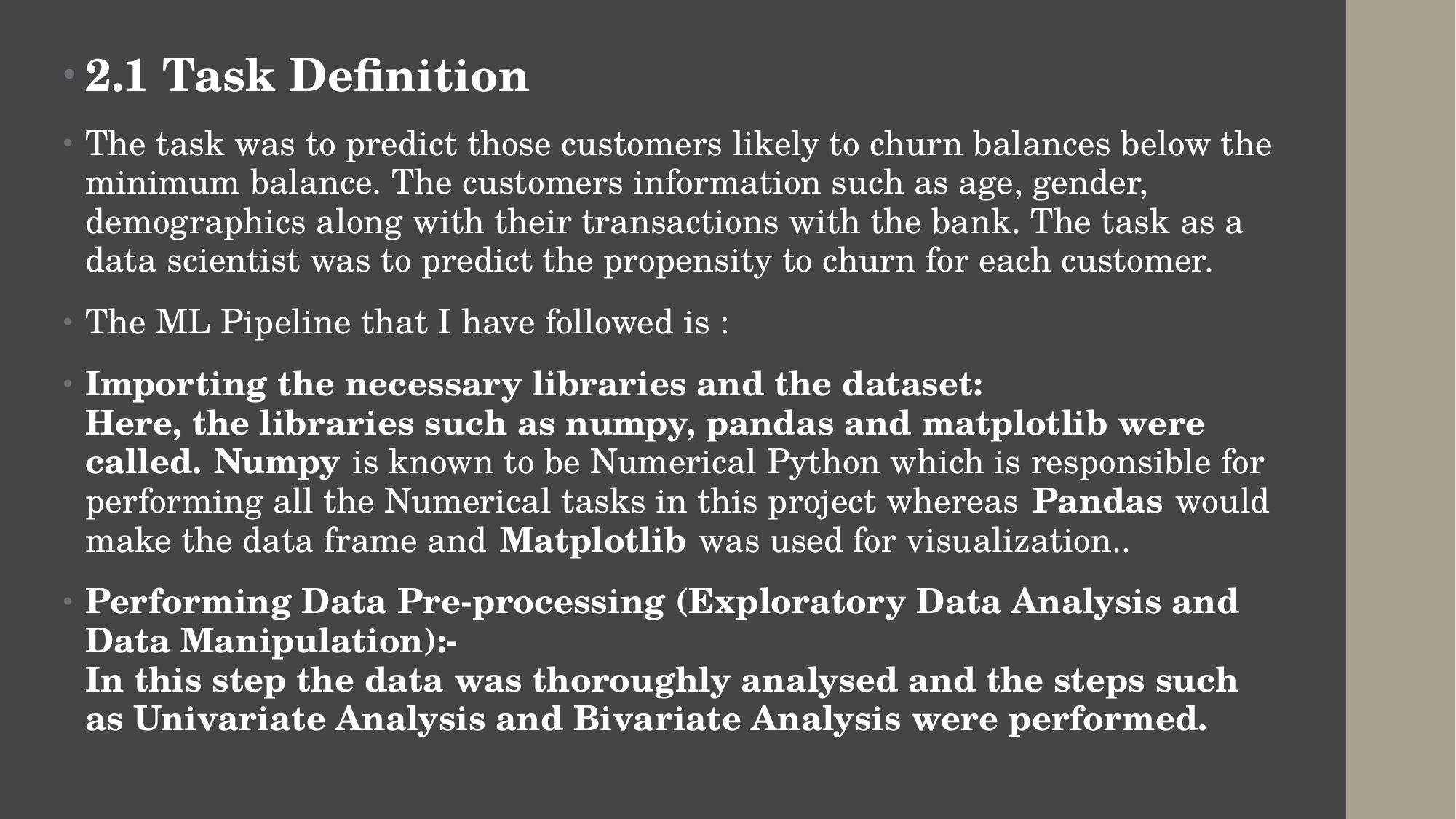

2.1 Task Definition
The task was to predict those customers likely to churn balances below the minimum balance. The customers information such as age, gender, demographics along with their transactions with the bank. The task as a data scientist was to predict the propensity to churn for each customer.
The ML Pipeline that I have followed is :
Importing the necessary libraries and the dataset:
Here, the libraries such as numpy, pandas and matplotlib were called. Numpy is known to be Numerical Python which is responsible for performing all the Numerical tasks in this project whereas Pandas would make the data frame and Matplotlib was used for visualization..
Performing Data Pre-processing (Exploratory Data Analysis and Data Manipulation):-
In this step the data was thoroughly analysed and the steps such as Univariate Analysis and Bivariate Analysis were performed.